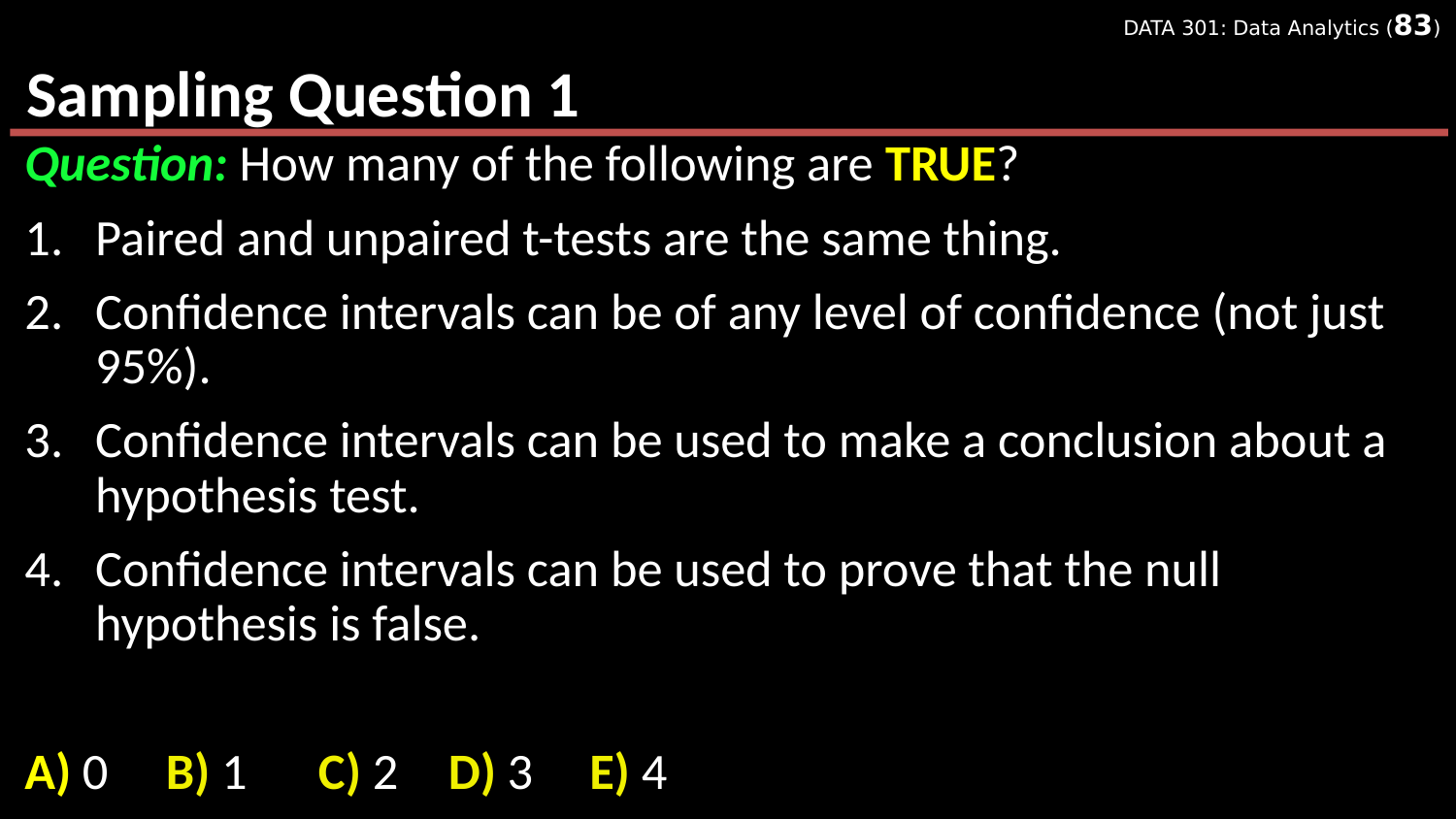

# Sampling Question 1
Question: How many of the following are TRUE?
Paired and unpaired t-tests are the same thing.
Confidence intervals can be of any level of confidence (not just 95%).
Confidence intervals can be used to make a conclusion about a hypothesis test.
Confidence intervals can be used to prove that the null hypothesis is false.

A) 0		B) 1		 C) 2		D) 3		E) 4